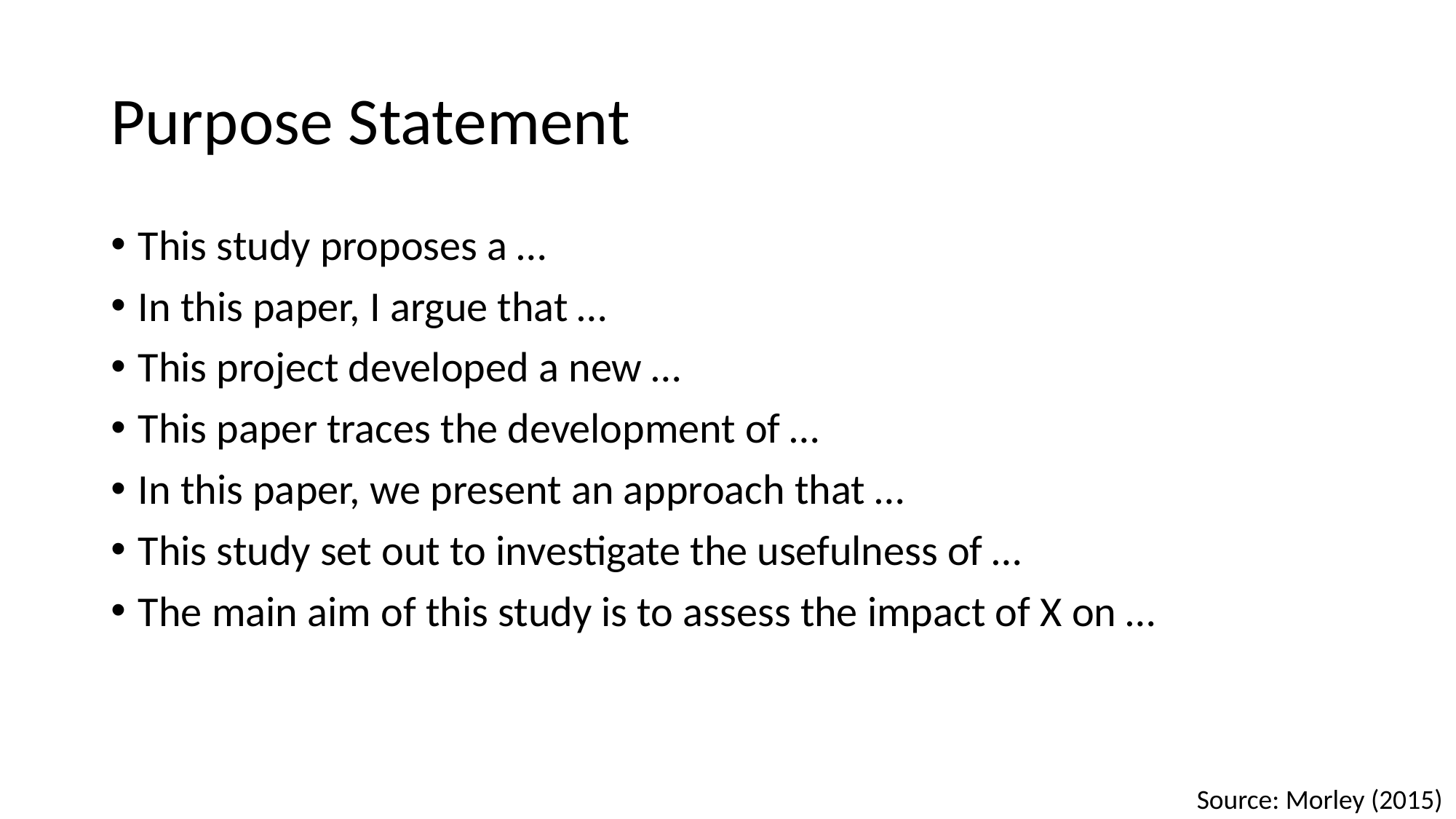

# Purpose Statement
This study proposes a …
In this paper, I argue that …
This project developed a new …
This paper traces the development of …
In this paper, we present an approach that …
This study set out to investigate the usefulness of …
The main aim of this study is to assess the impact of X on …
Source: Morley (2015)